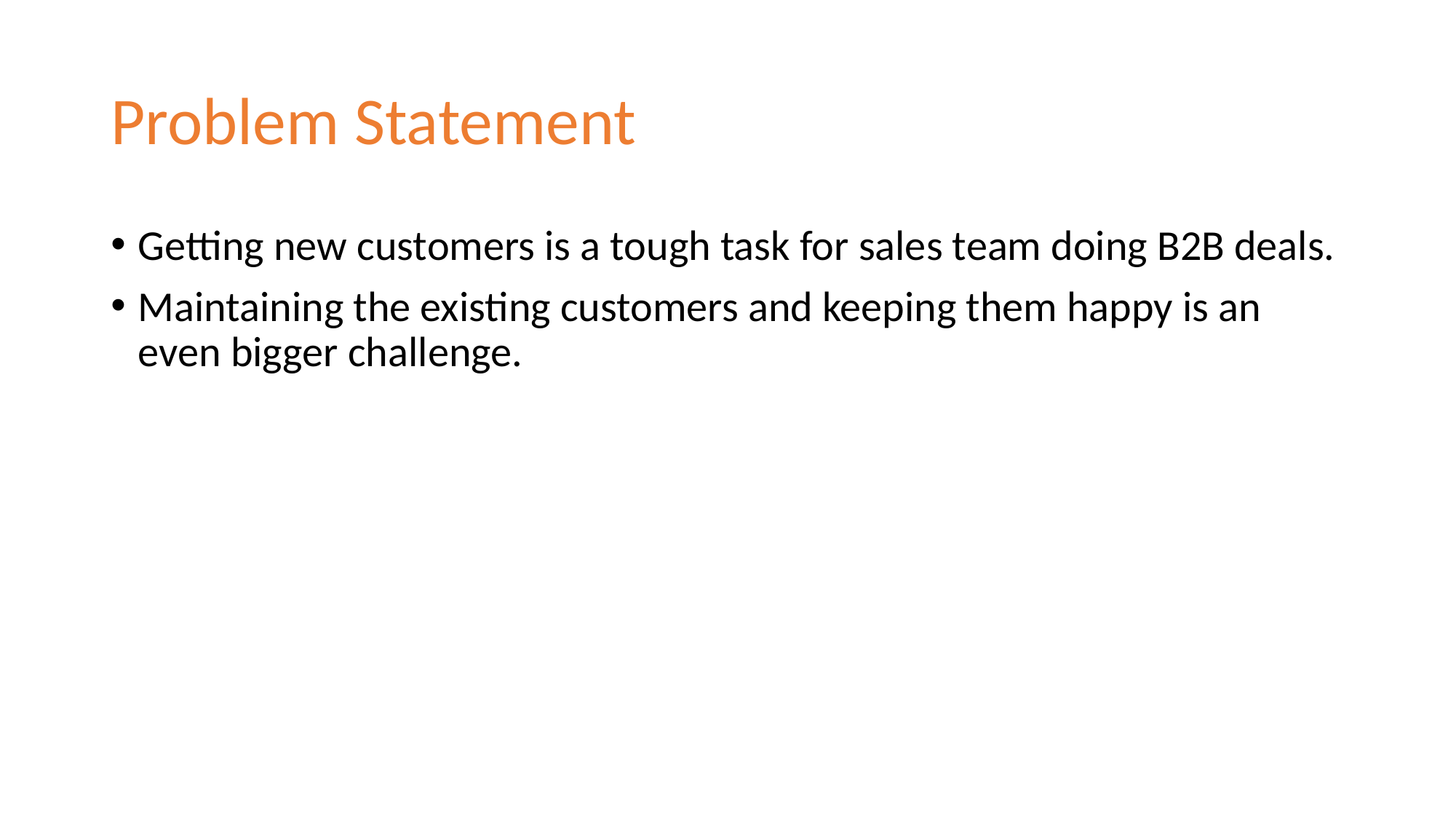

# Problem Statement
Getting new customers is a tough task for sales team doing B2B deals.
Maintaining the existing customers and keeping them happy is an even bigger challenge.